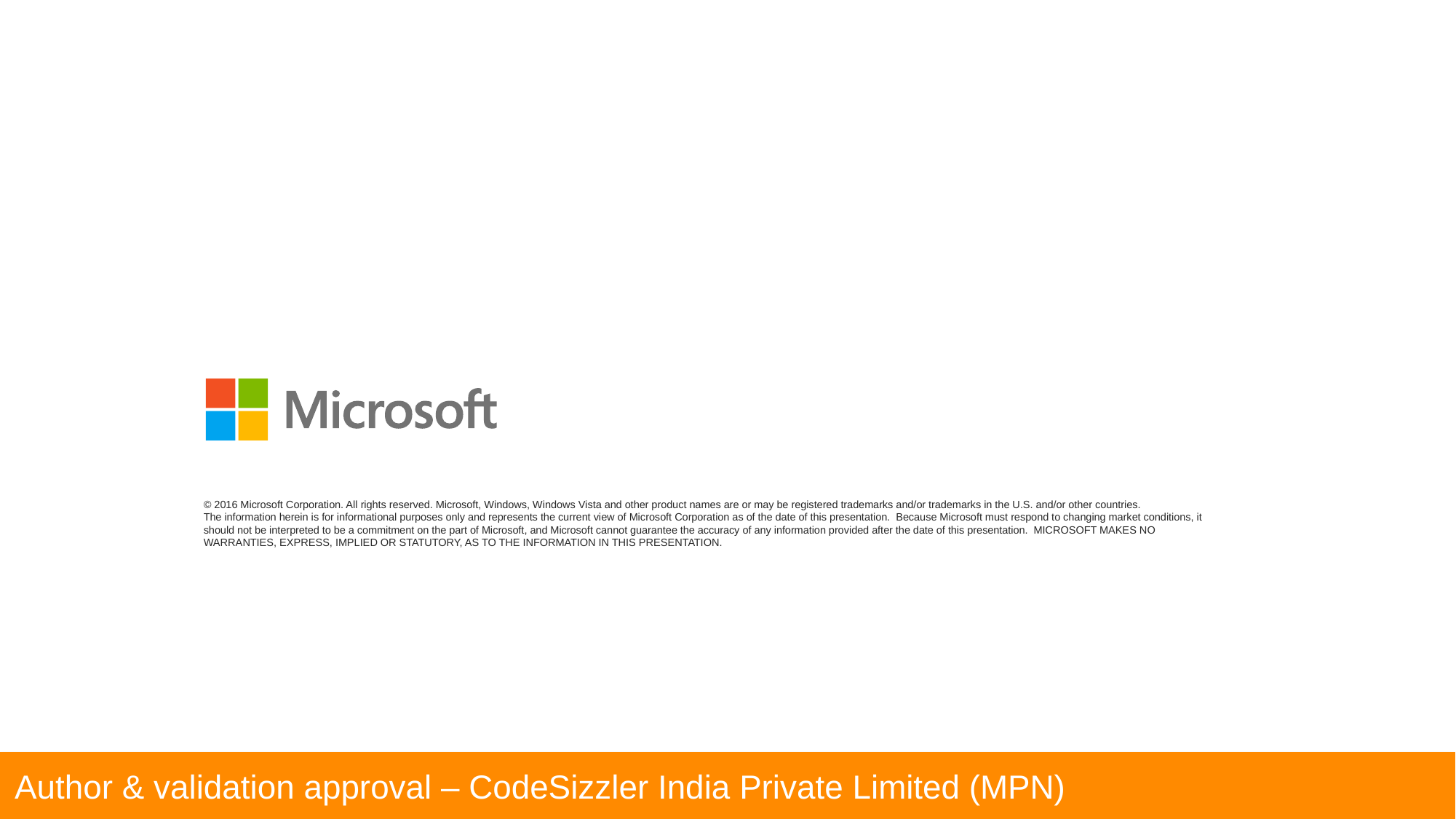

Author & validation approval – CodeSizzler India Private Limited (MPN)